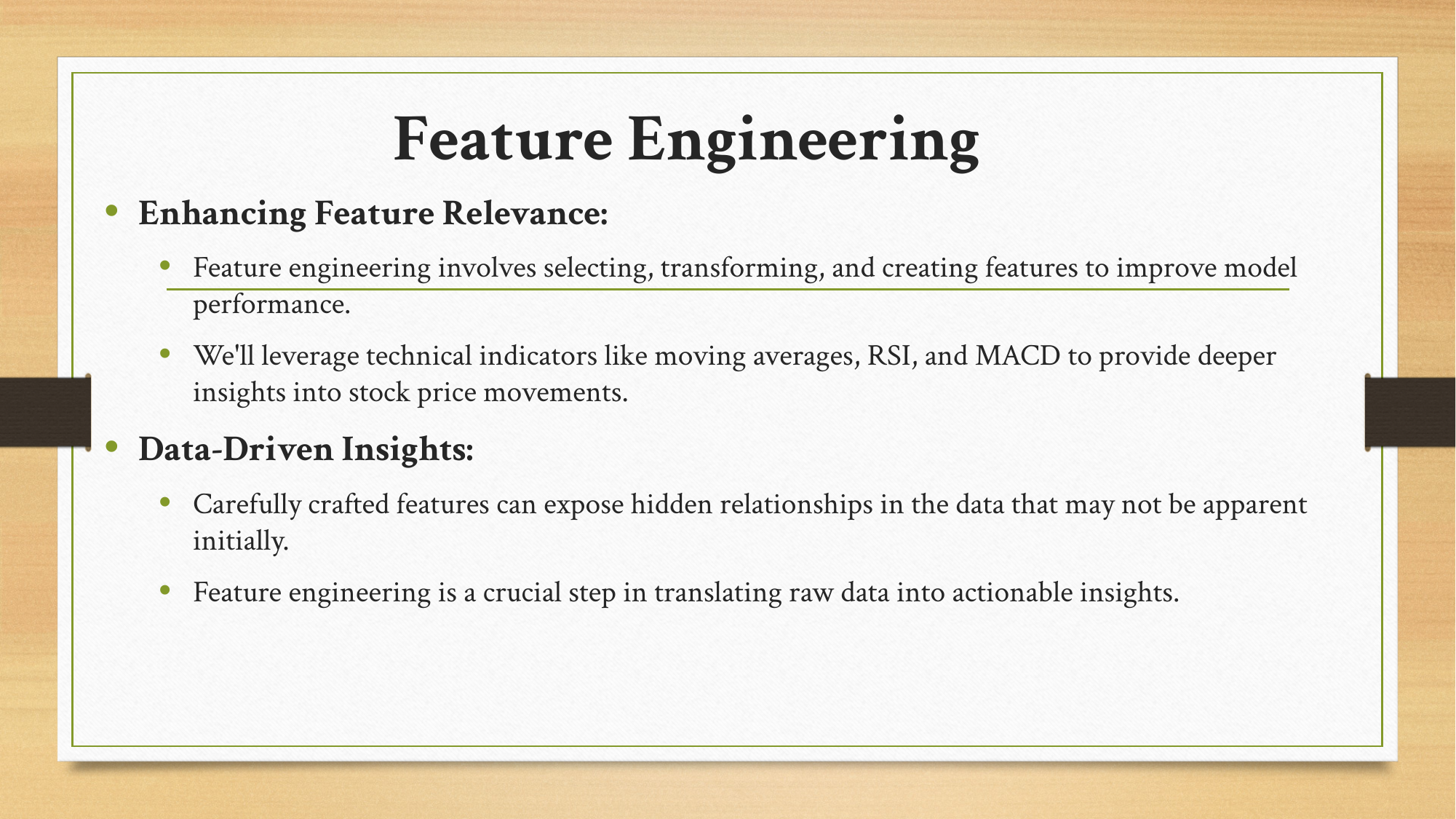

# Feature Engineering
Enhancing Feature Relevance:
Feature engineering involves selecting, transforming, and creating features to improve model performance.
We'll leverage technical indicators like moving averages, RSI, and MACD to provide deeper insights into stock price movements.
Data-Driven Insights:
Carefully crafted features can expose hidden relationships in the data that may not be apparent initially.
Feature engineering is a crucial step in translating raw data into actionable insights.